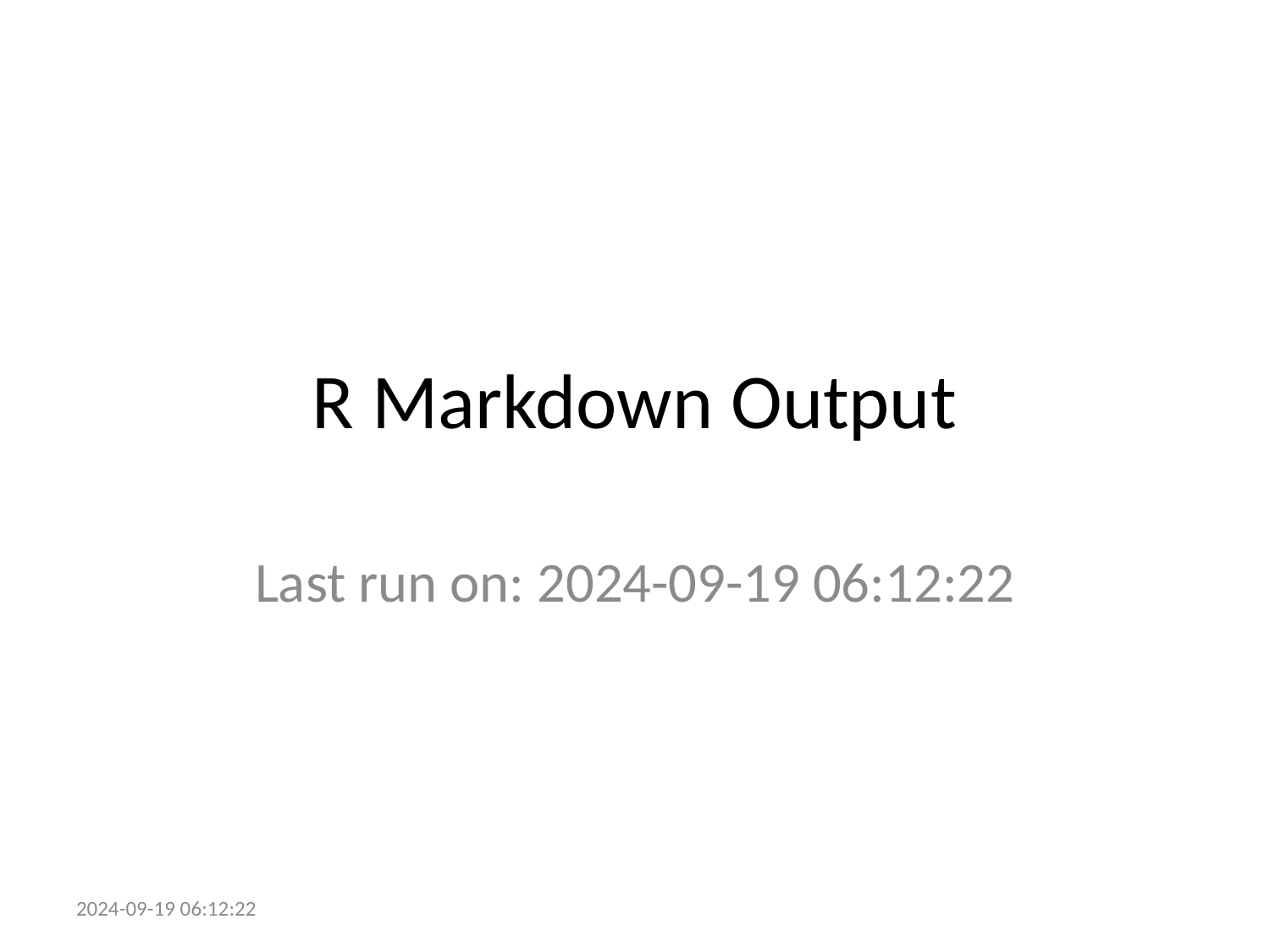

# R Markdown Output
Last run on: 2024-09-19 06:12:22
2024-09-19 06:12:22